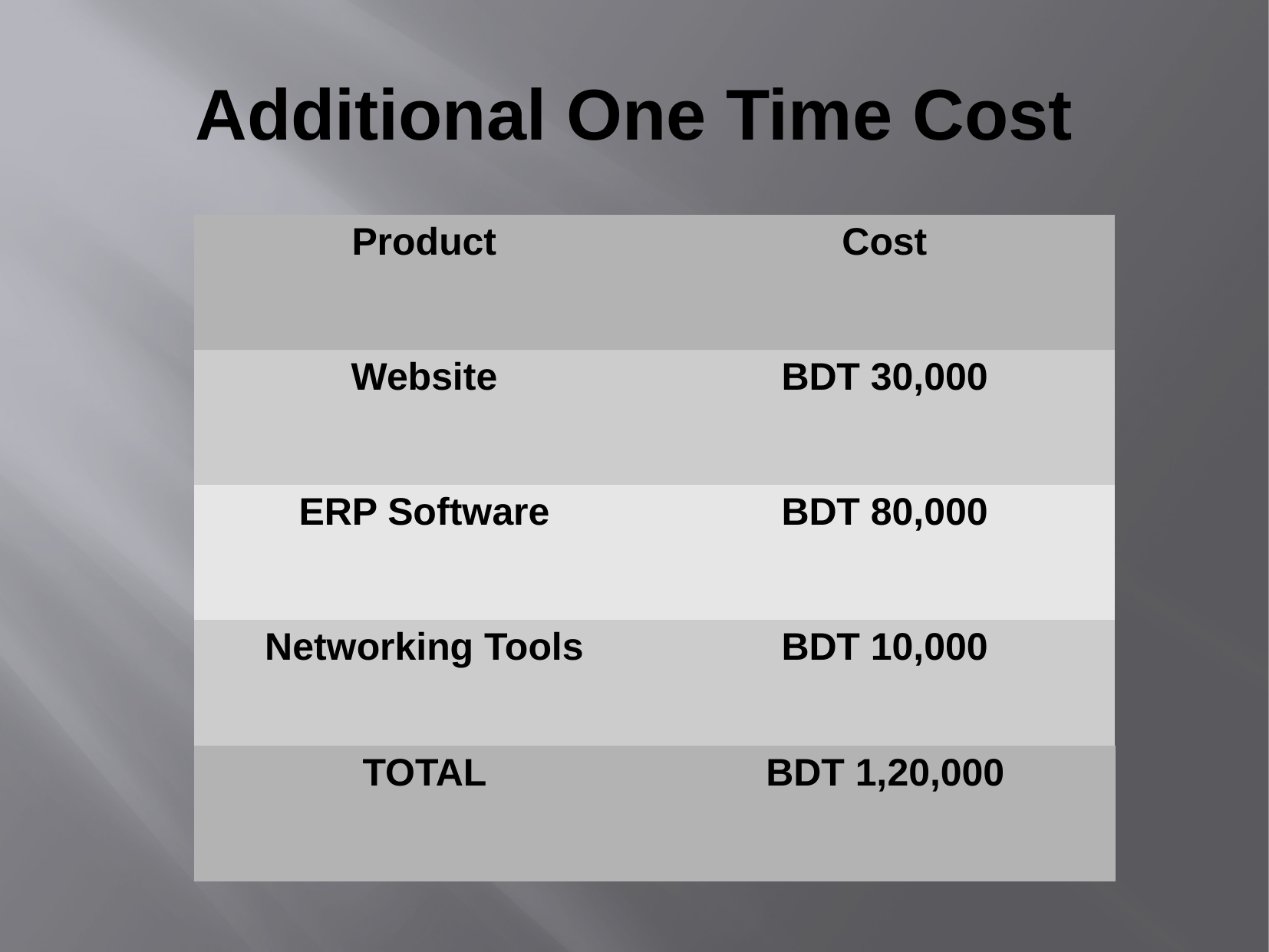

# Additional One Time Cost
| Product | Cost |
| --- | --- |
| Website | BDT 30,000 |
| ERP Software | BDT 80,000 |
| Networking Tools | BDT 10,000 |
| TOTAL | BDT 1,20,000 |
| --- | --- |